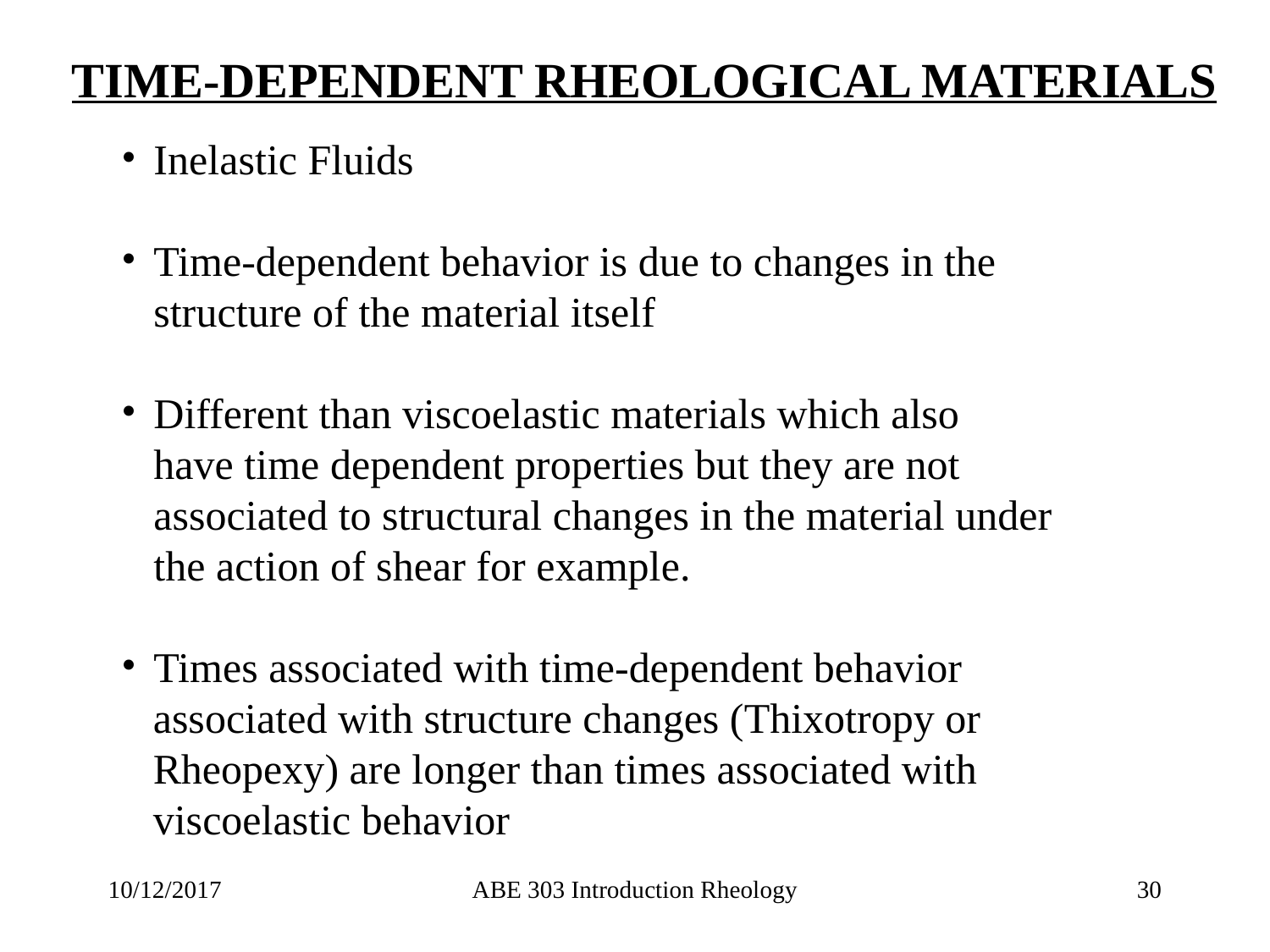

TIME-DEPENDENT RHEOLOGICAL MATERIALS
Inelastic Fluids
Time-dependent behavior is due to changes in the
structure of the material itself
Different than viscoelastic materials which also
  	have time dependent properties but they are not
  	associated to structural changes in the material under the action of shear for example.
Times associated with time-dependent behavior
   associated with structure changes (Thixotropy or
   Rheopexy) are longer than times associated with
   viscoelastic behavior
10/12/2017
ABE 303 Introduction Rheology
30